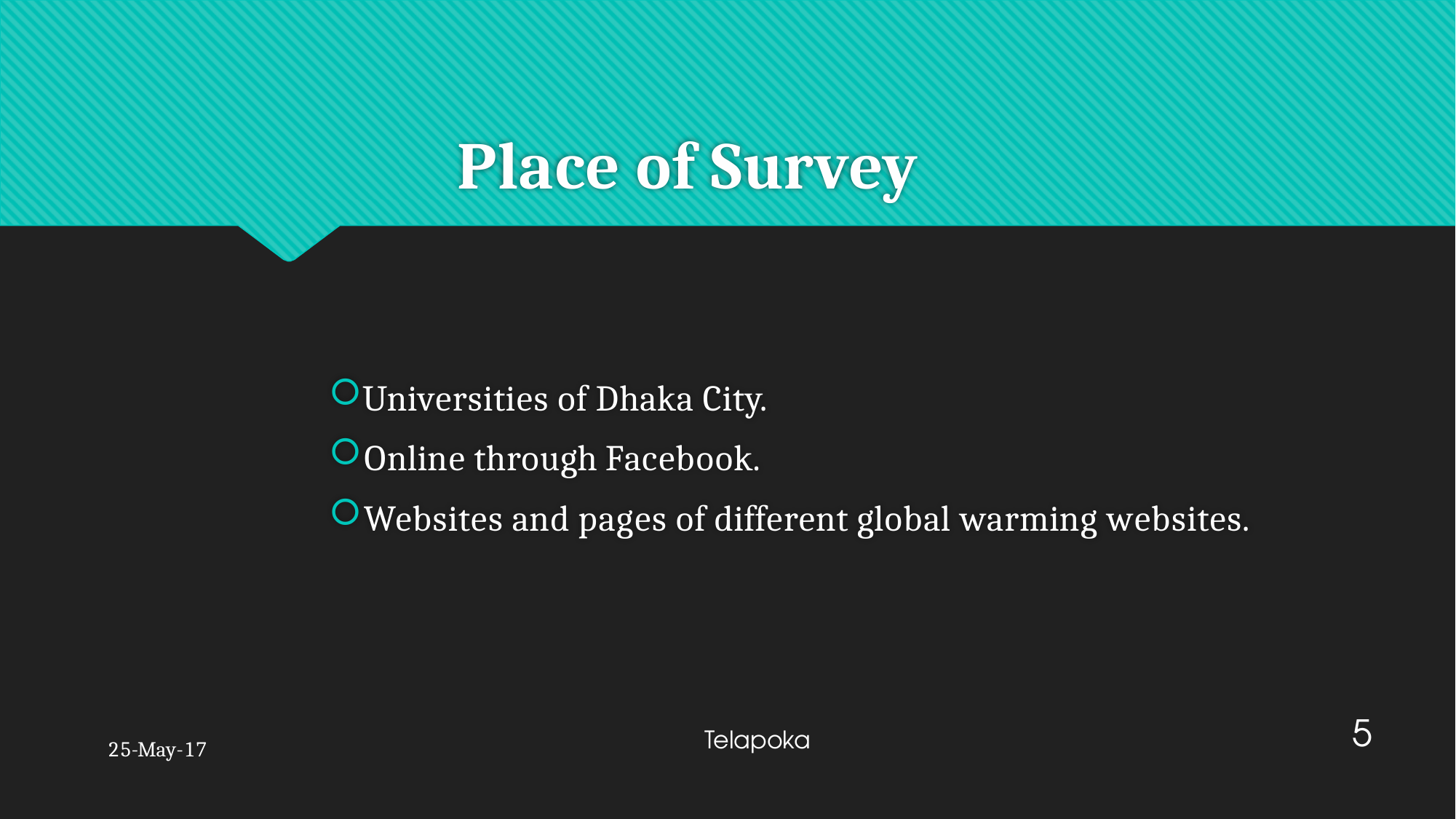

# Place of Survey

Universities of Dhaka City.
Online through Facebook.
Websites and pages of different global warming websites.

5
25-May-17
            Telapoka